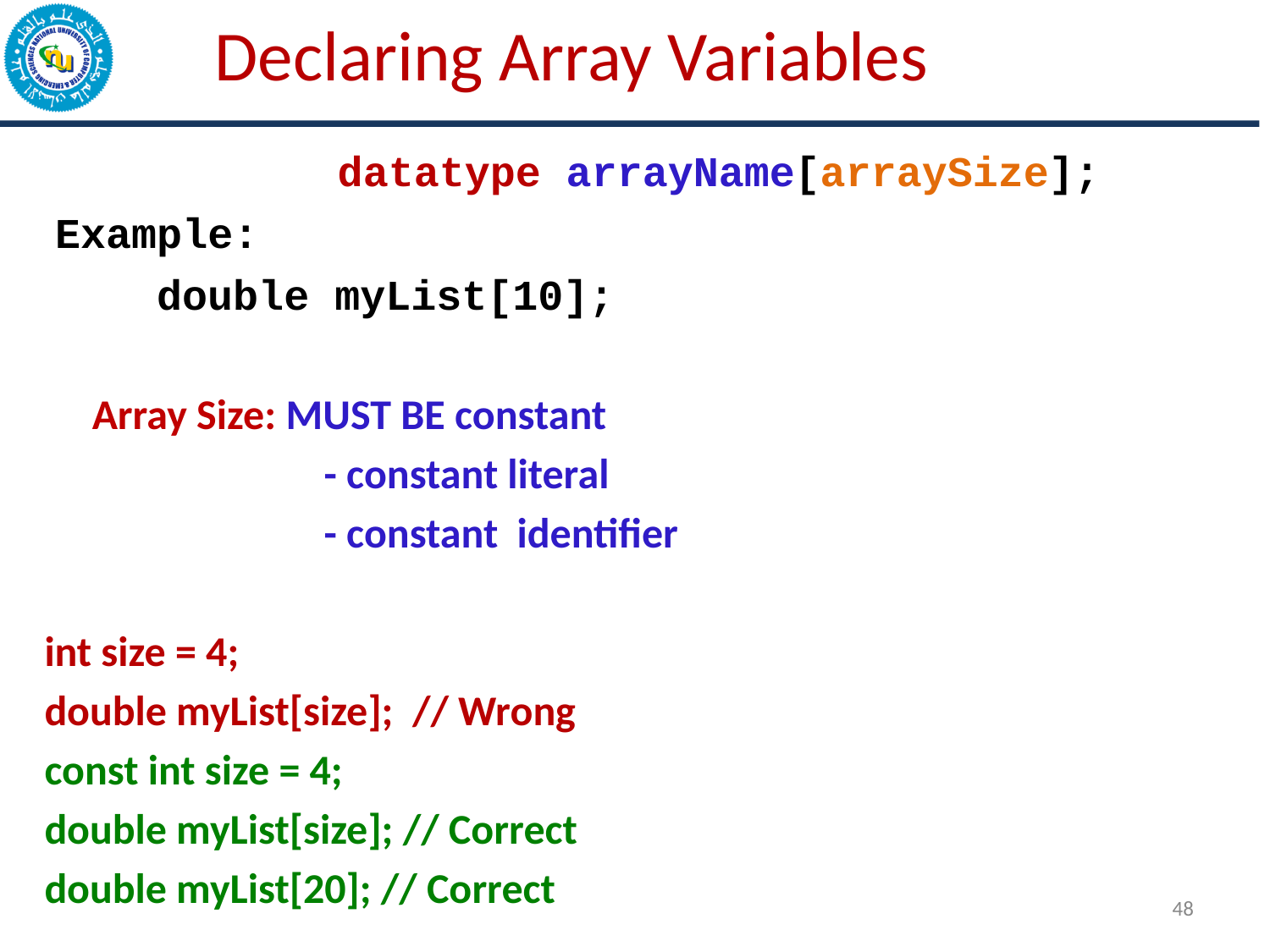

# Declaring Array Variables

       datatype arrayName[arraySize];
Example:
    double myList[10];
	Array Size: MUST BE constant
		           - constant literal
		           - constant  identifier

int size = 4;
double myList[size];  // Wrong
const int size = 4;
double myList[size]; // Correct
double myList[20]; // Correct

48